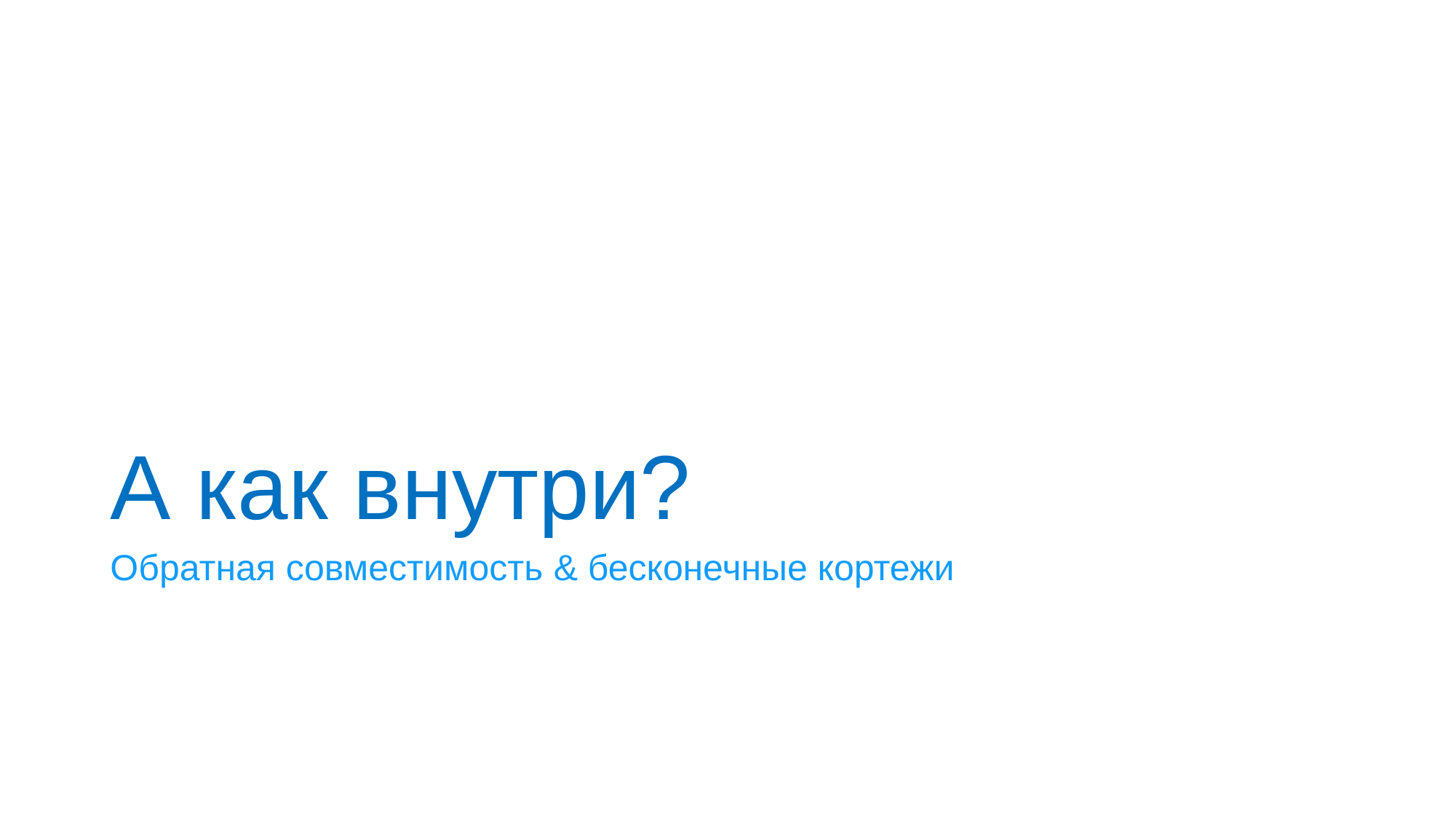

# А как внутри?
Обратная совместимость & бесконечные кортежи